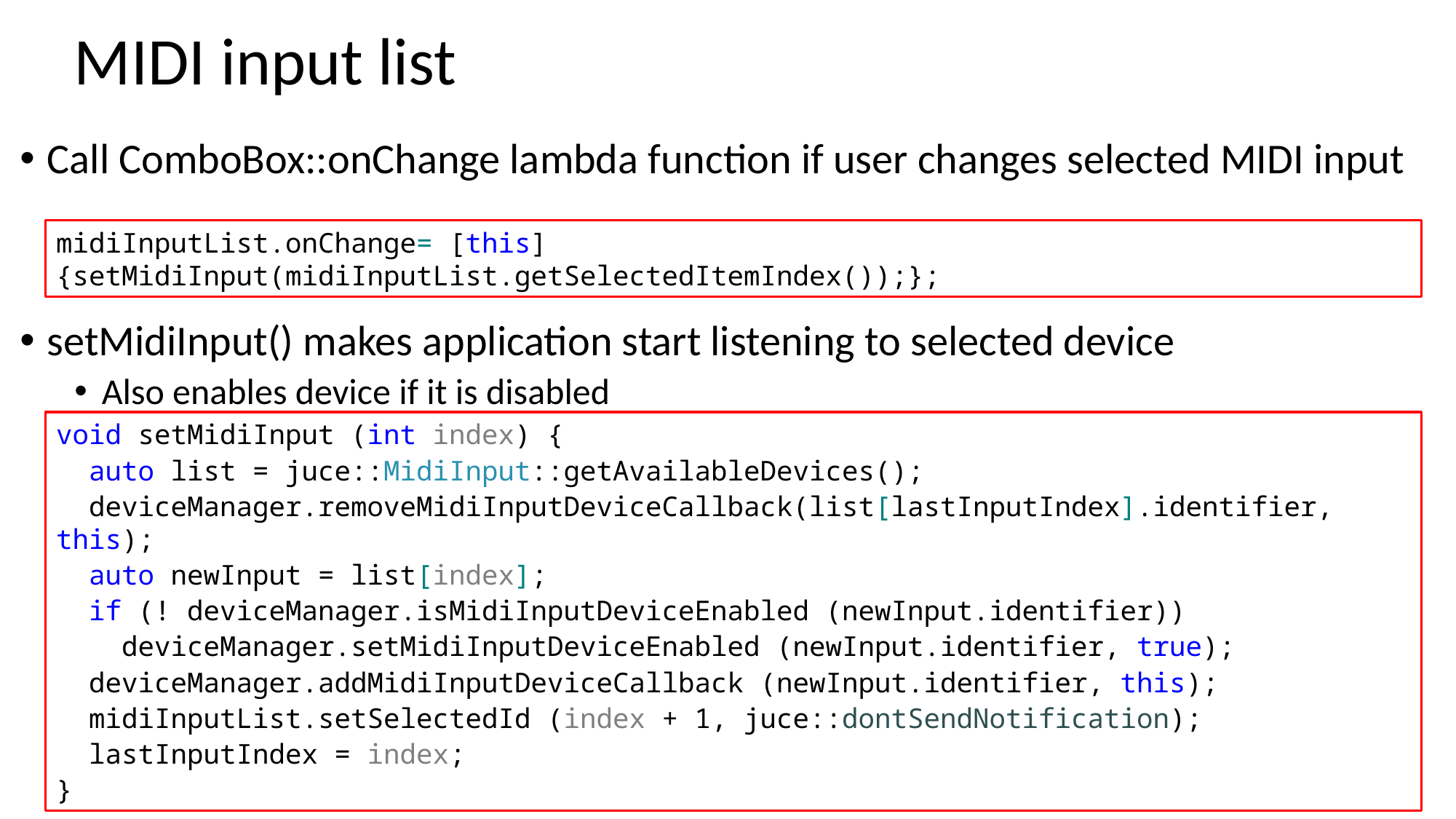

# MIDI input list
Call ComboBox::onChange lambda function if user changes selected MIDI input

setMidiInput() makes application start listening to selected device
Also enables device if it is disabled
midiInputList.onChange= [this] {setMidiInput(midiInputList.getSelectedItemIndex());};
void setMidiInput (int index) {
  auto list = juce::MidiInput::getAvailableDevices();
  deviceManager.removeMidiInputDeviceCallback(list[lastInputIndex].identifier, this);
  auto newInput = list[index];
  if (! deviceManager.isMidiInputDeviceEnabled (newInput.identifier))
    deviceManager.setMidiInputDeviceEnabled (newInput.identifier, true);
  deviceManager.addMidiInputDeviceCallback (newInput.identifier, this);
  midiInputList.setSelectedId (index + 1, juce::dontSendNotification);
  lastInputIndex = index;
}